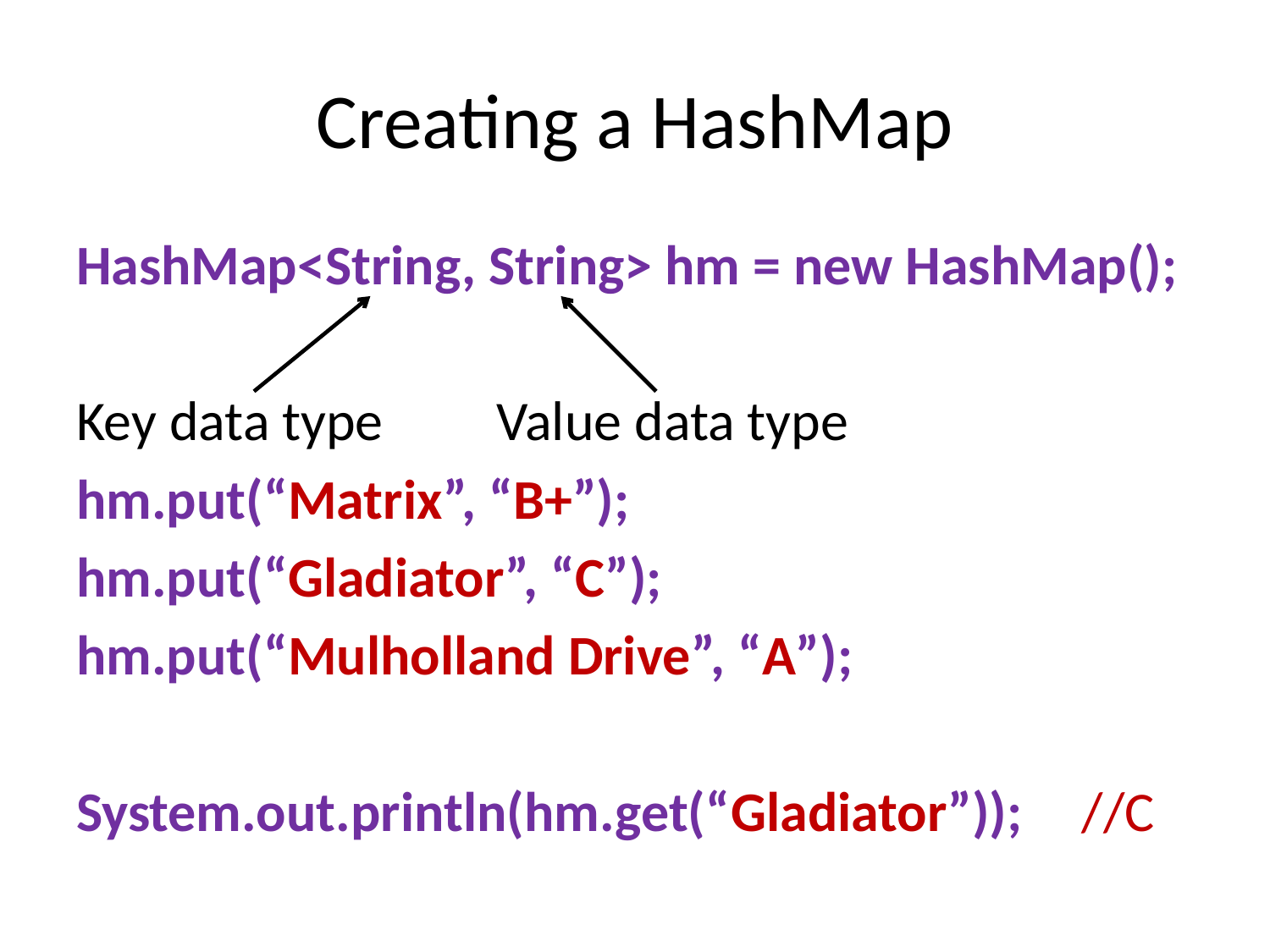

# Creating a HashMap
HashMap<String, String> hm = new HashMap();

Key data type         Value data type
hm.put(“Matrix”, “B+”);
hm.put(“Gladiator”, “C”);
hm.put(“Mulholland Drive”, “A”);

System.out.println(hm.get(“Gladiator”));	//C